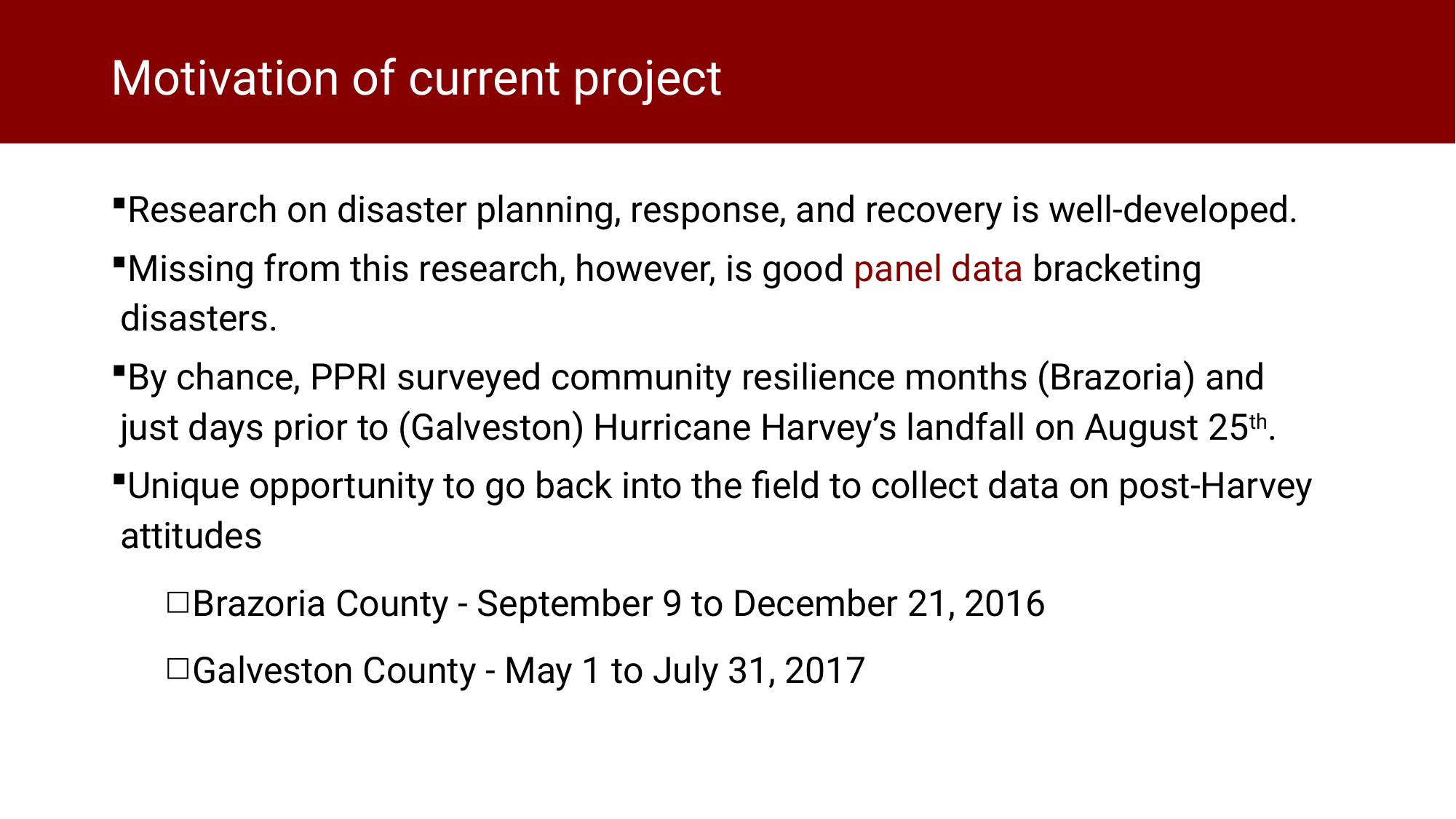

Motivation of current project
Research on disaster planning, response, and recovery is well-developed.
Missing from this research, however, is good panel data bracketing disasters.
By chance, PPRI surveyed community resilience months (Brazoria) and just days prior to (Galveston) Hurricane Harvey’s landfall on August 25th.
Unique opportunity to go back into the field to collect data on post-Harvey attitudes
Brazoria County - September 9 to December 21, 2016
Galveston County - May 1 to July 31, 2017